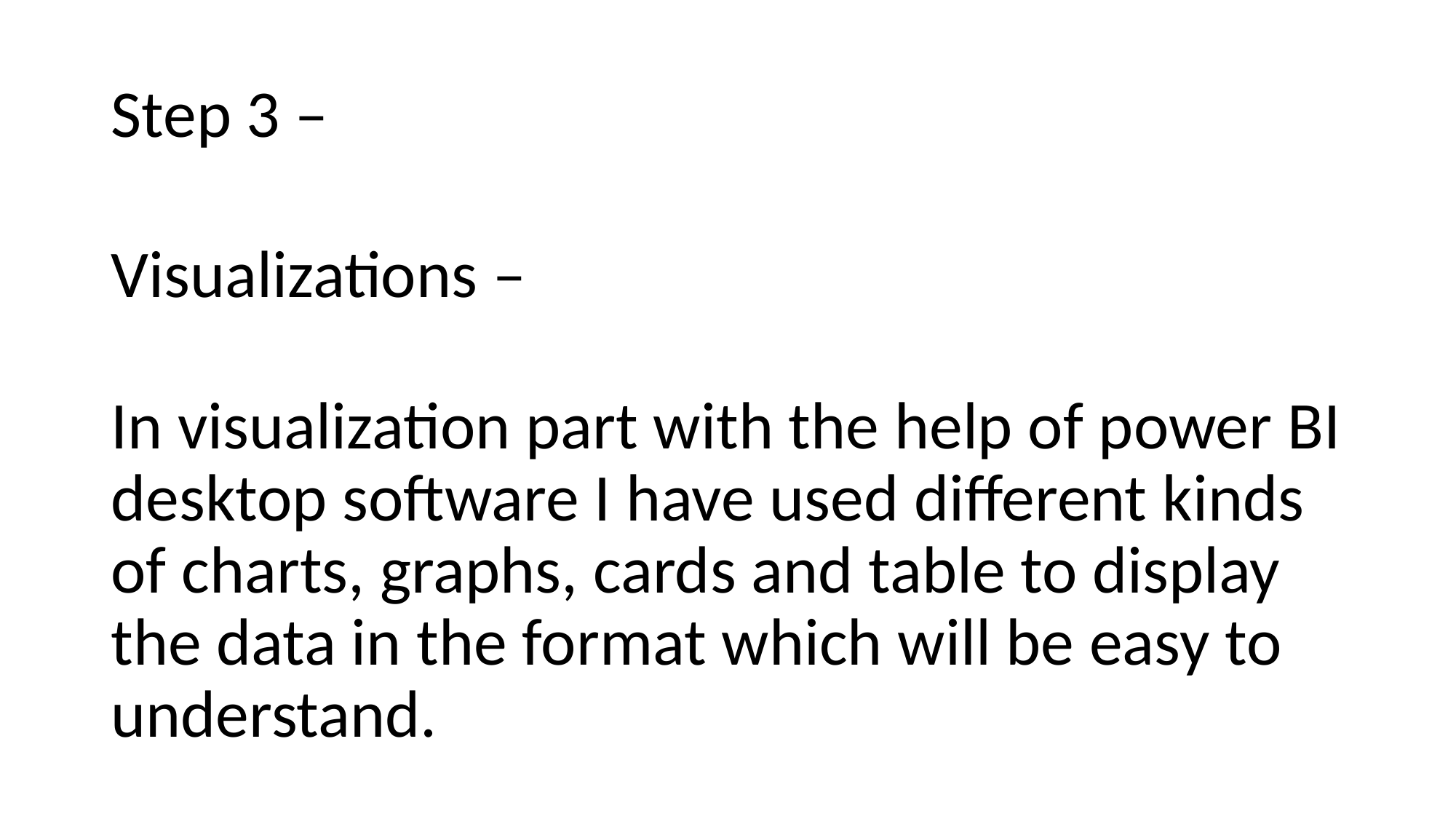

# Step 3 –

Visualizations –

In visualization part with the help of power BI desktop software I have used different kinds of charts, graphs, cards and table to display the data in the format which will be easy to understand.